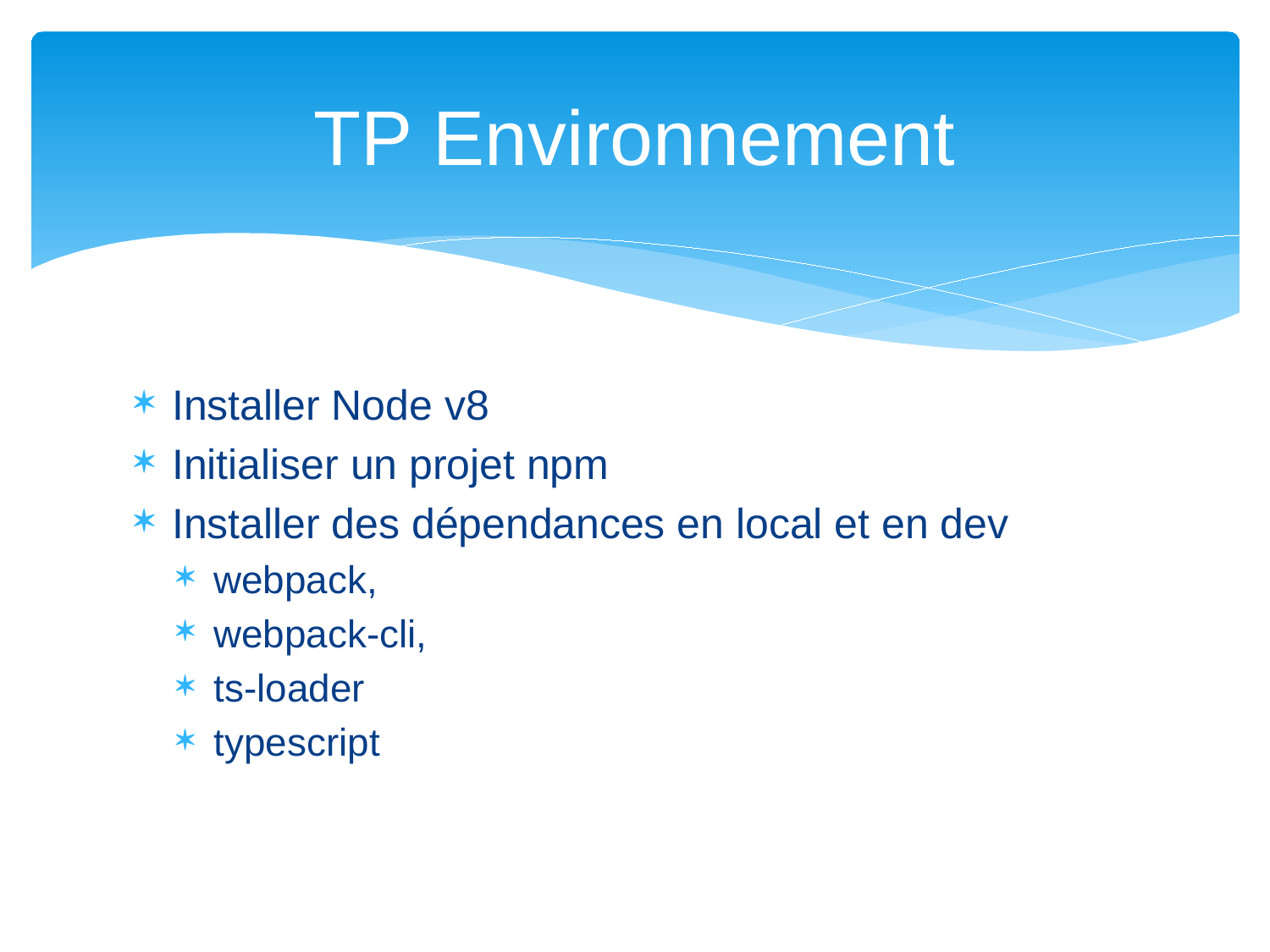

# TP Environnement
Installer Node v8
Initialiser un projet npm
Installer des dépendances en local et en dev
webpack,
webpack-cli,
ts-loader
typescript